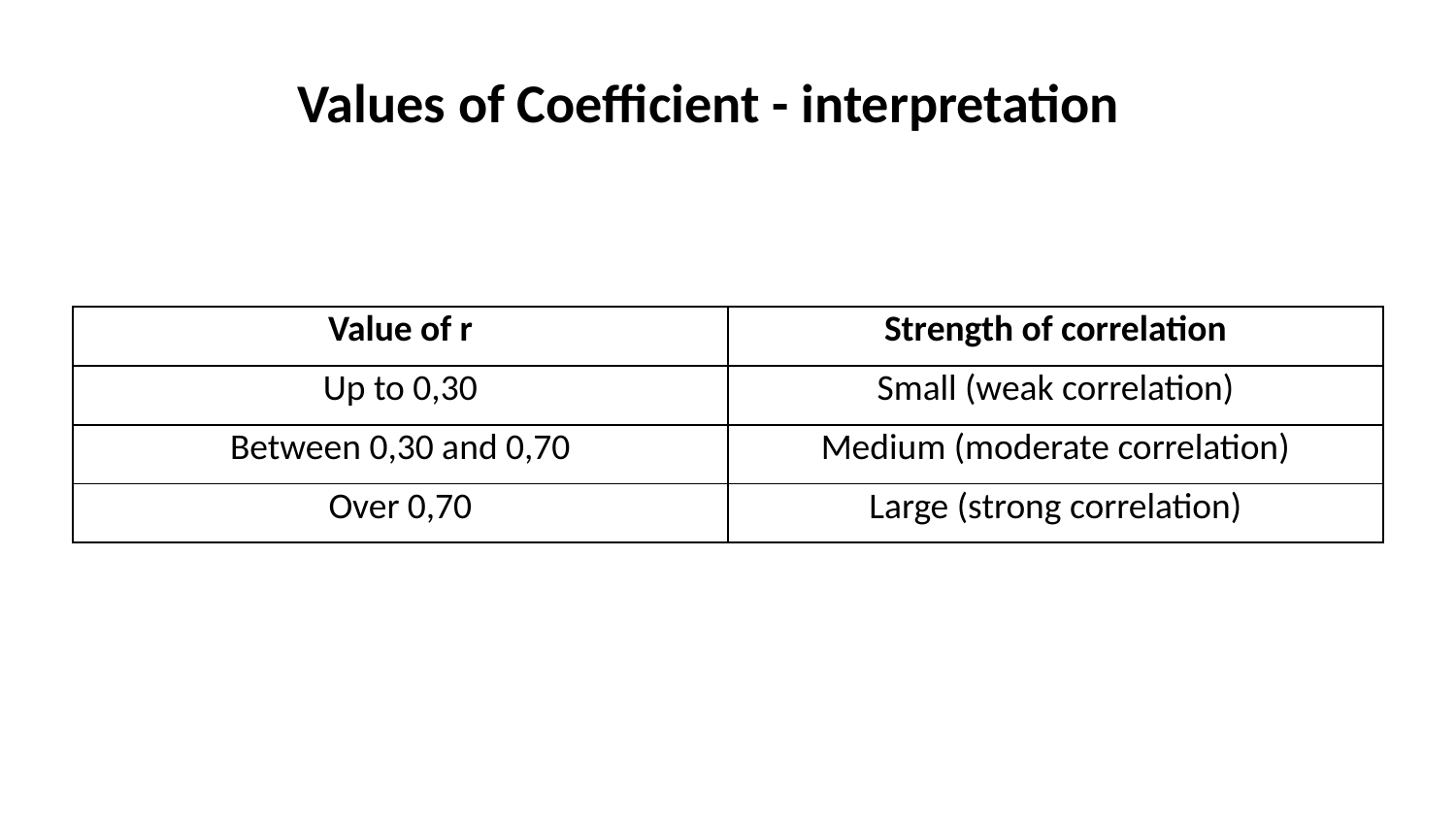

# Values of Coefficient - interpretation…
| Value of r | Strength of correlation |
| --- | --- |
| Up to 0,30 | Small (weak correlation) |
| Between 0,30 and 0,70 | Medium (moderate correlation) |
| Over 0,70 | Large (strong correlation) |